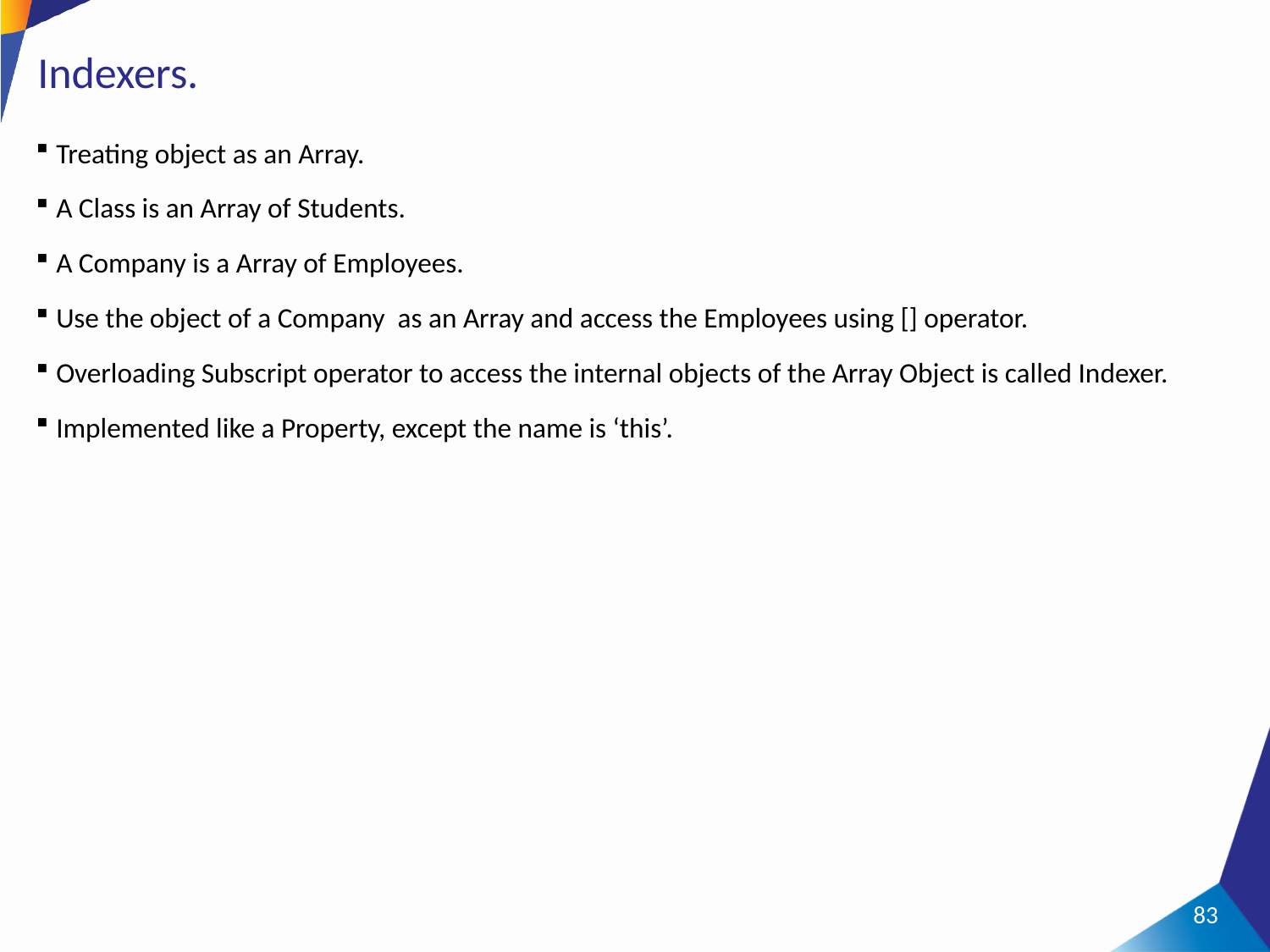

# Indexers.
Treating object as an Array.
A Class is an Array of Students.
A Company is a Array of Employees.
Use the object of a Company  as an Array and access the Employees using [] operator.
Overloading Subscript operator to access the internal objects of the Array Object is called Indexer.
Implemented like a Property, except the name is ‘this’.